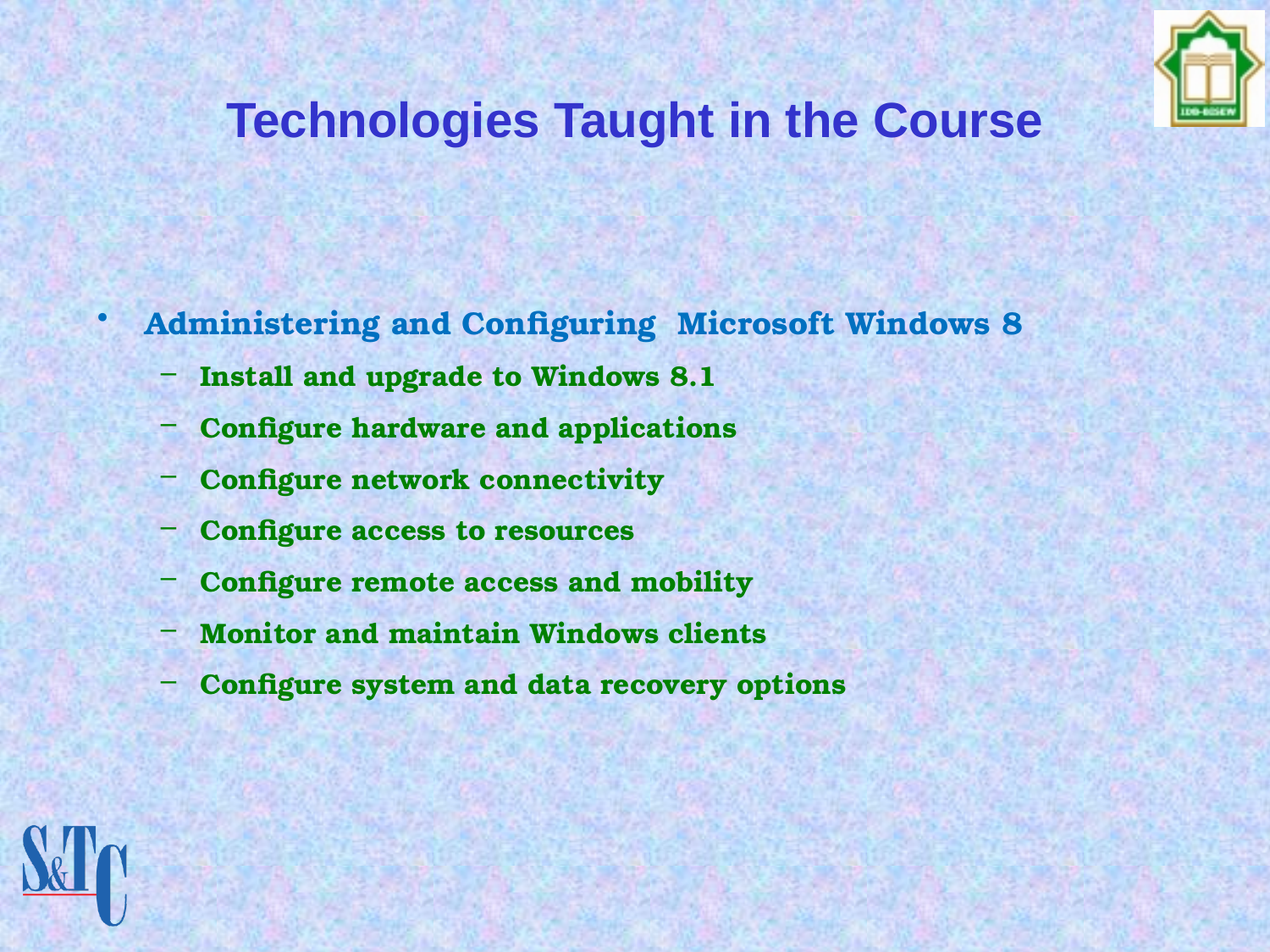

# Technologies Taught in the Course
Administering and Configuring  Microsoft Windows 8
Install and upgrade to Windows 8.1
Configure hardware and applications
Configure network connectivity
Configure access to resources
Configure remote access and mobility
Monitor and maintain Windows clients
Configure system and data recovery options